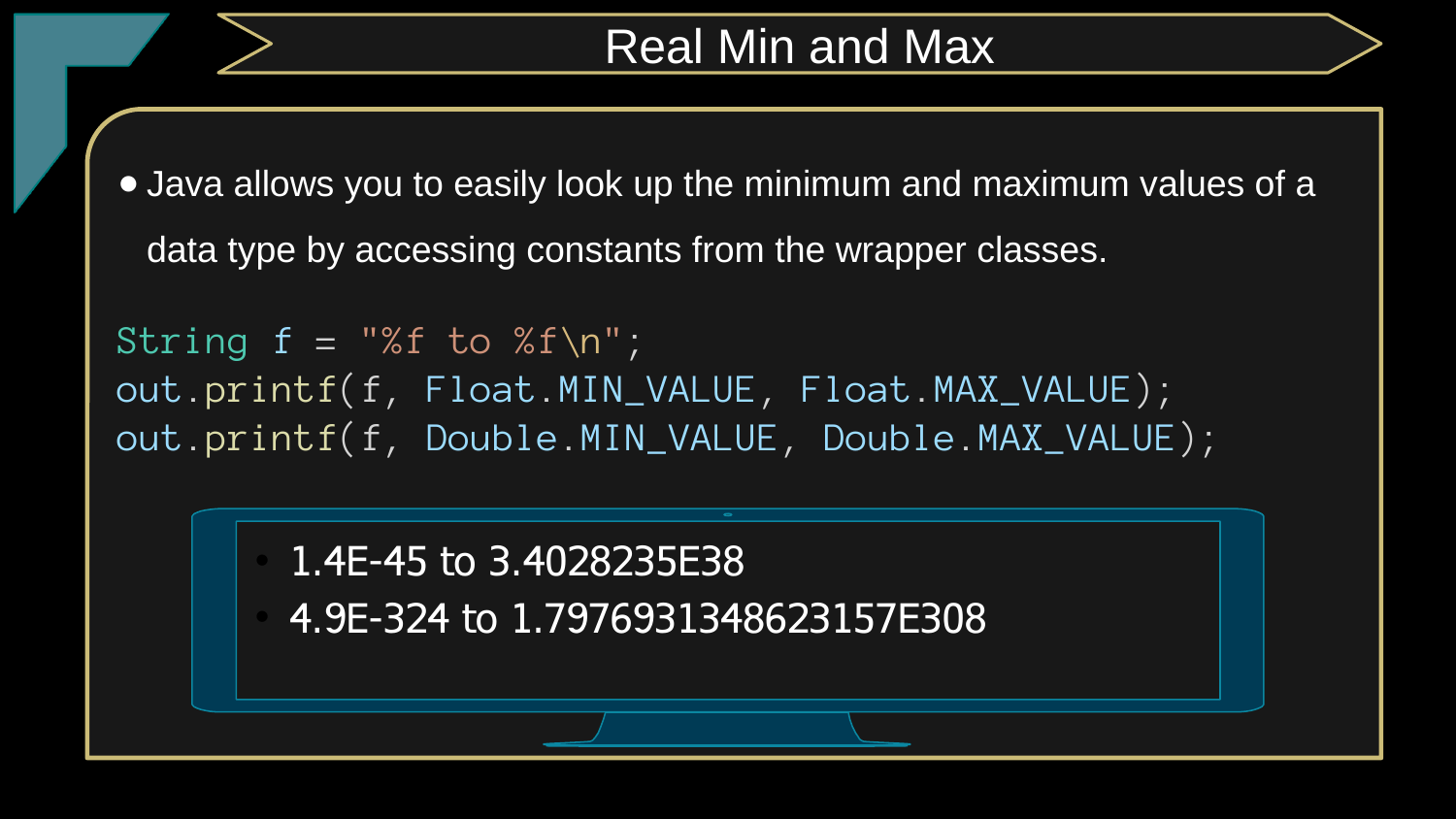

TClark
Real Min and Max
Java allows you to easily look up the minimum and maximum values of a data type by accessing constants from the wrapper classes.

String f = "%f to %f\n";
out.printf(f, Float.MIN_VALUE, Float.MAX_VALUE);
out.printf(f, Double.MIN_VALUE, Double.MAX_VALUE);

1.4E-45 to 3.4028235E38
4.9E-324 to 1.7976931348623157E308